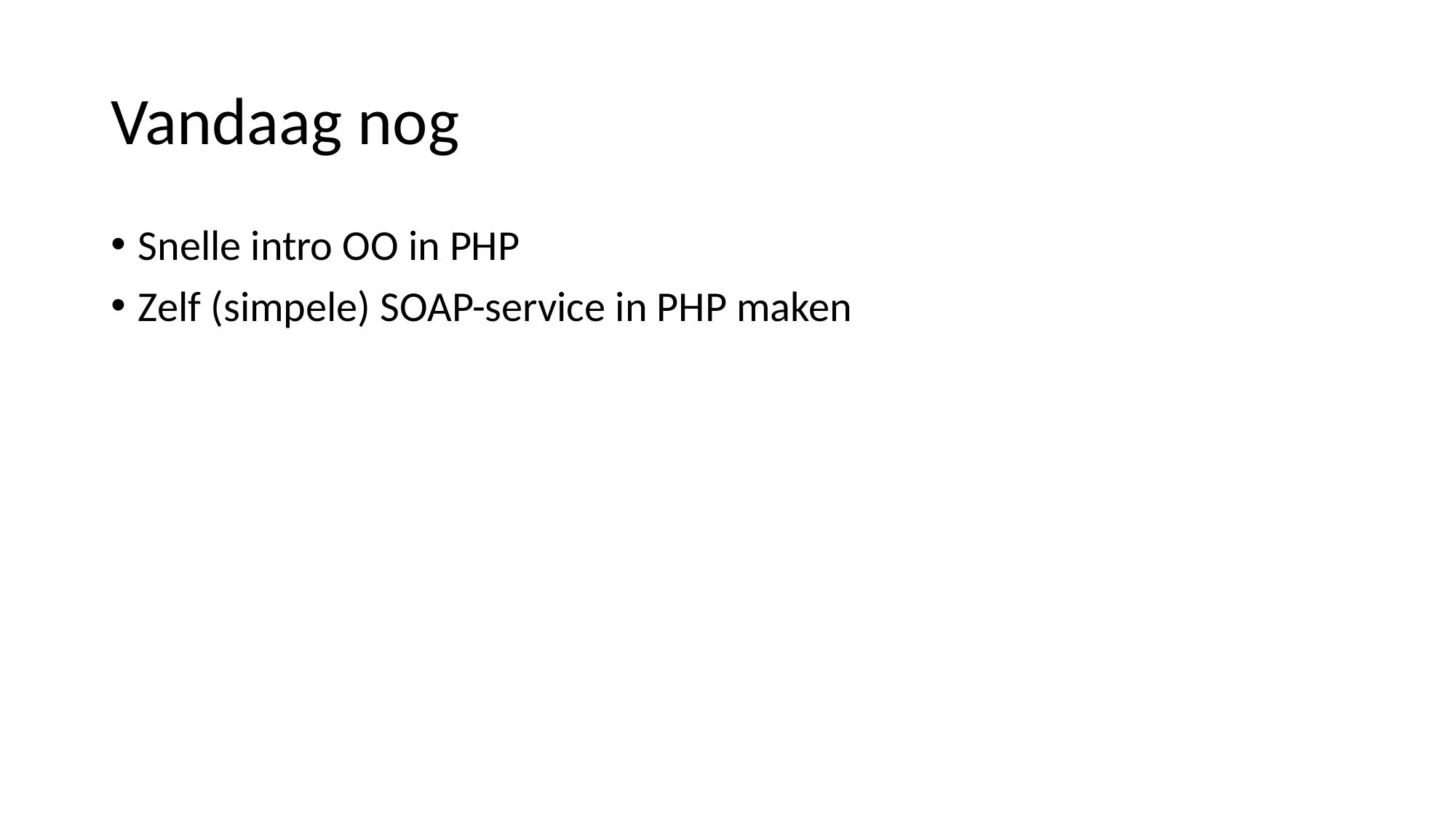

# Vandaag nog
Snelle intro OO in PHP
Zelf (simpele) SOAP-service in PHP maken